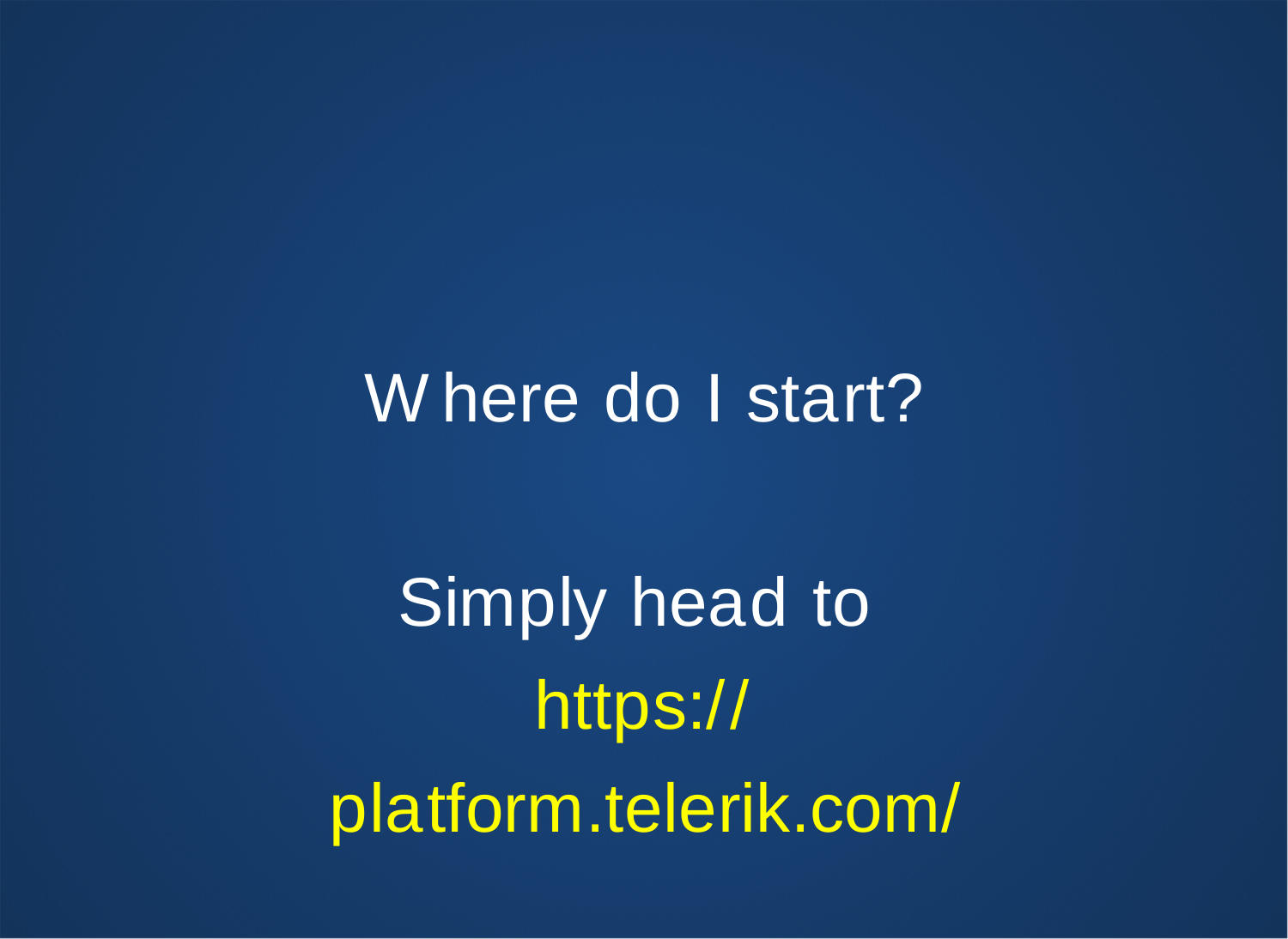

Where do I start?

Simply head to
https://platform.telerik.com/